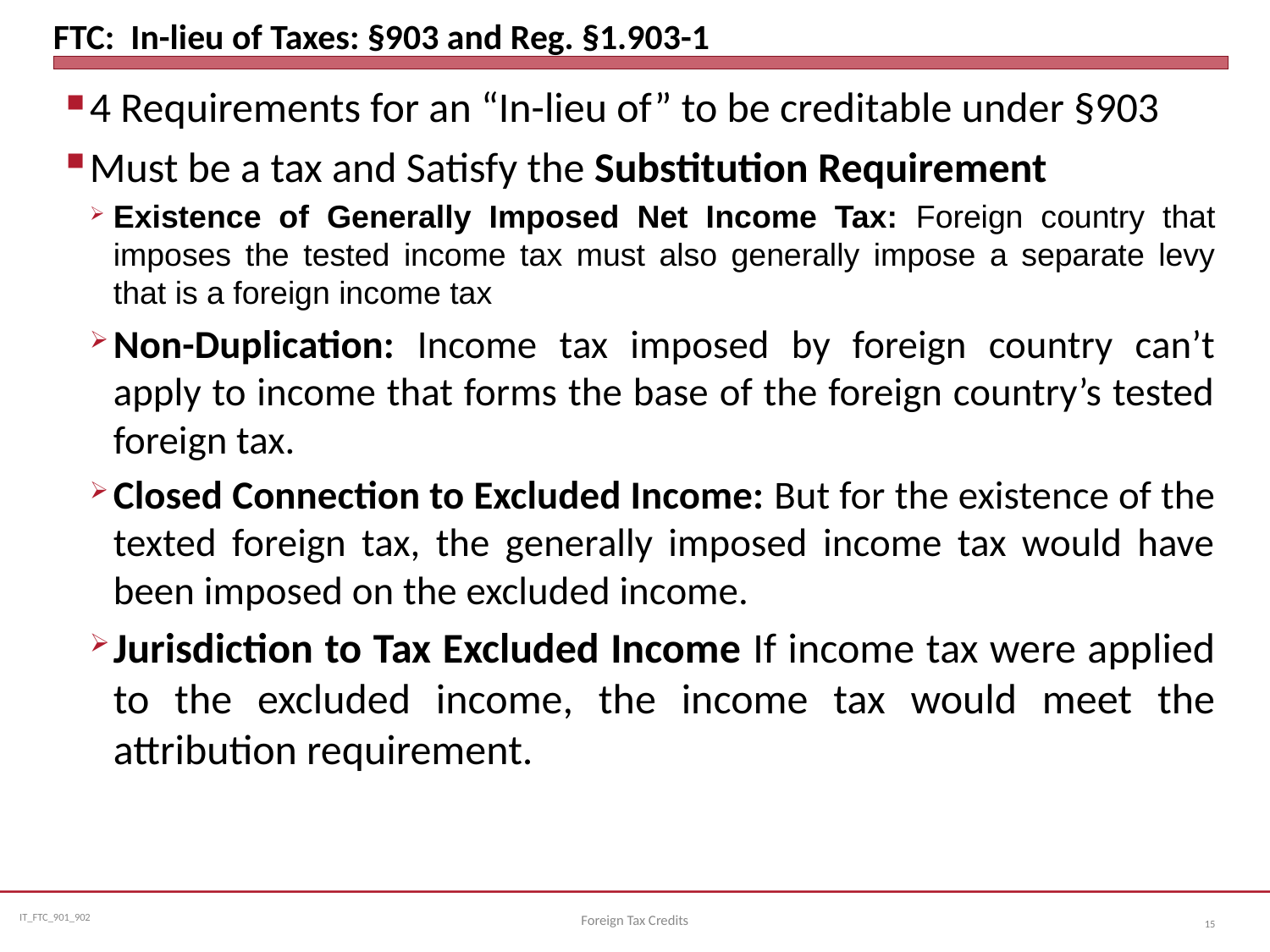

# FTC:  In-lieu of Taxes: §903 and Reg. §1.903-1
4 Requirements for an “In-lieu of” to be creditable under §903
Must be a tax and Satisfy the Substitution Requirement
Existence of Generally Imposed Net Income Tax: Foreign country that imposes the tested income tax must also generally impose a separate levy that is a foreign income tax
Non-Duplication: Income tax imposed by foreign country can’t apply to income that forms the base of the foreign country’s tested foreign tax.
Closed Connection to Excluded Income: But for the existence of the texted foreign tax, the generally imposed income tax would have been imposed on the excluded income.
Jurisdiction to Tax Excluded Income If income tax were applied to the excluded income, the income tax would meet the attribution requirement.
Foreign Tax Credits
15